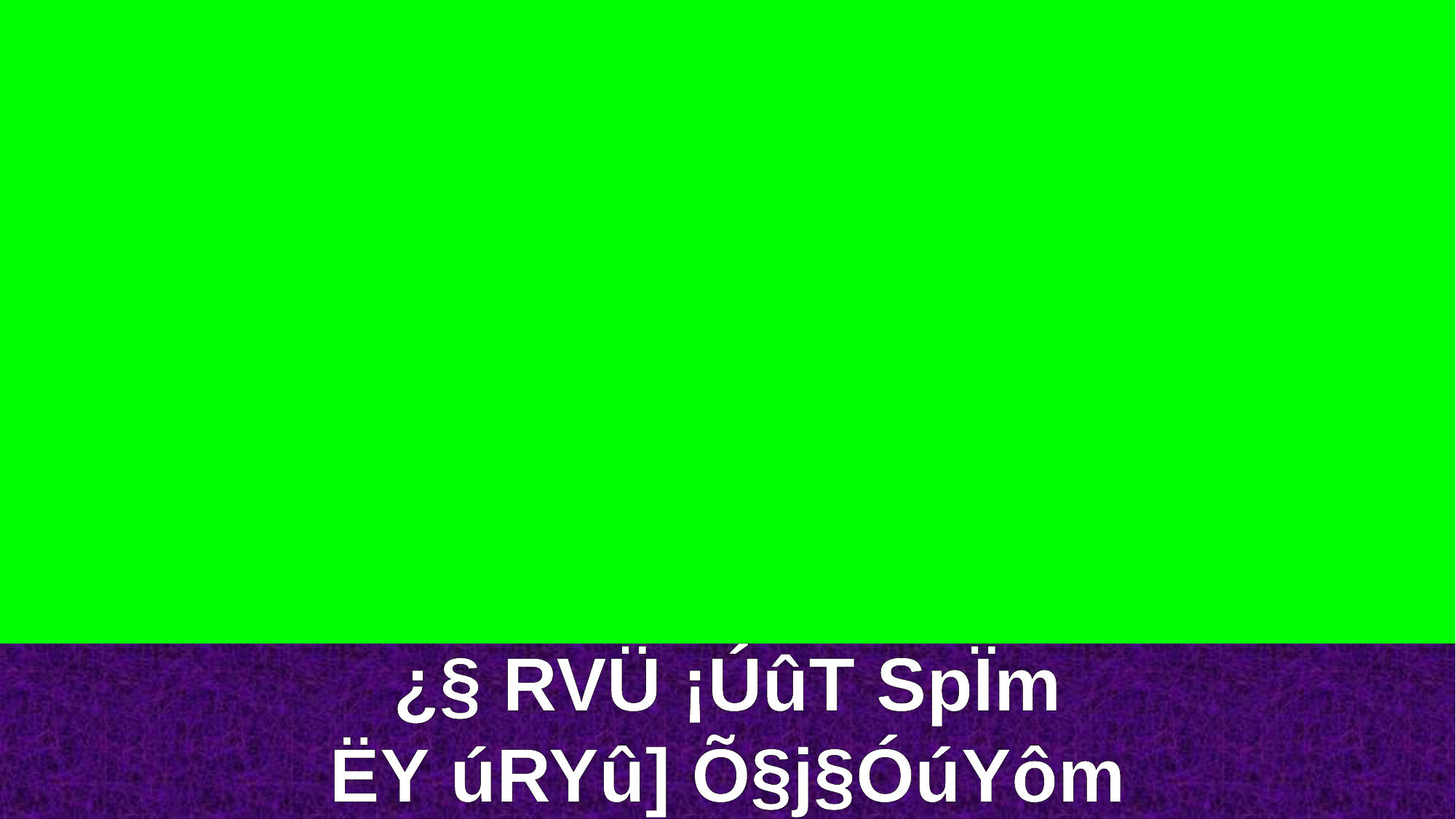

¿§ RVÜ ¡ÚûT SpÏm
ËY úRYû] Õ§j§ÓúYôm